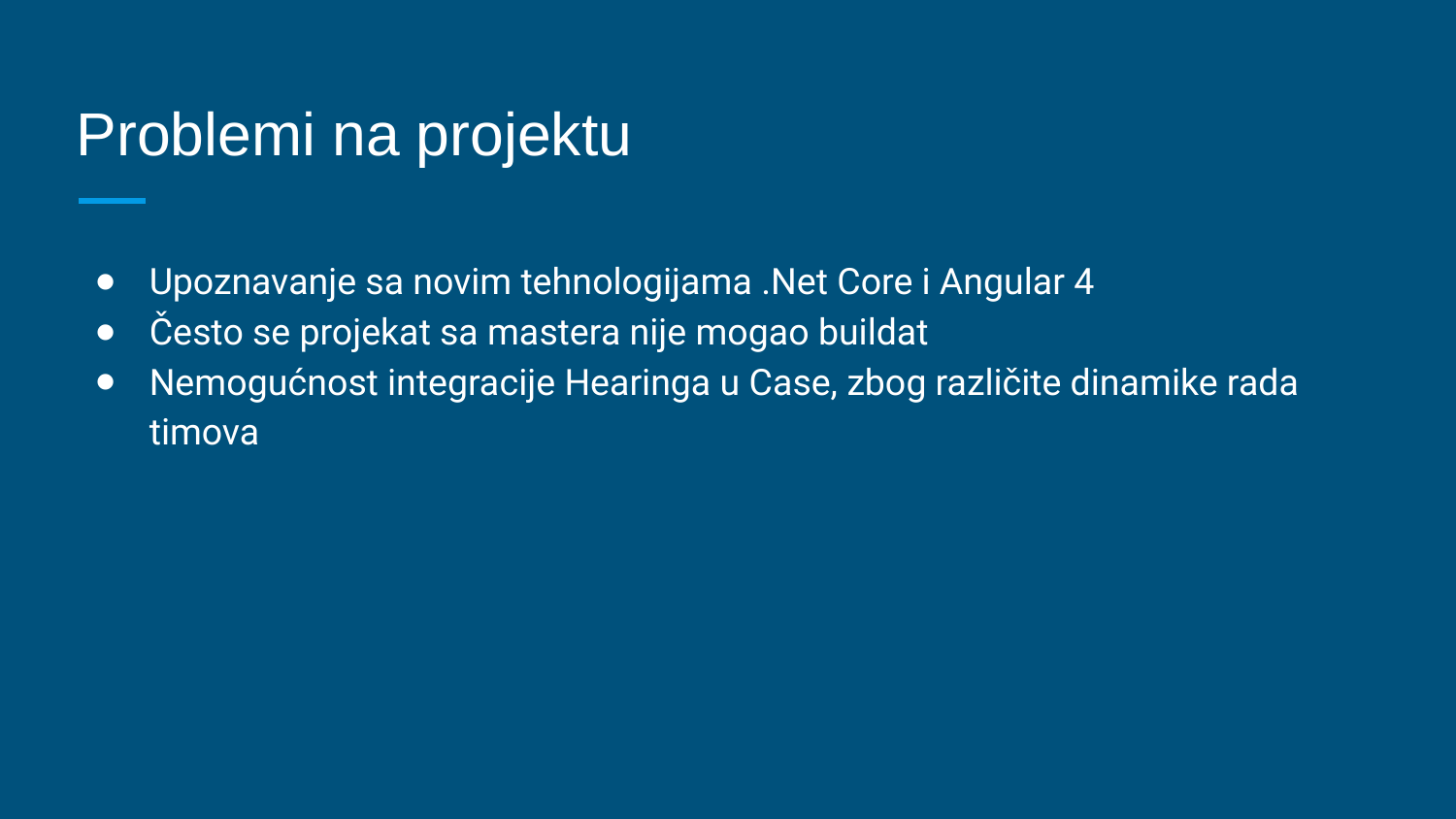

# Problemi na projektu
Upoznavanje sa novim tehnologijama .Net Core i Angular 4
Često se projekat sa mastera nije mogao buildat
Nemogućnost integracije Hearinga u Case, zbog različite dinamike rada timova